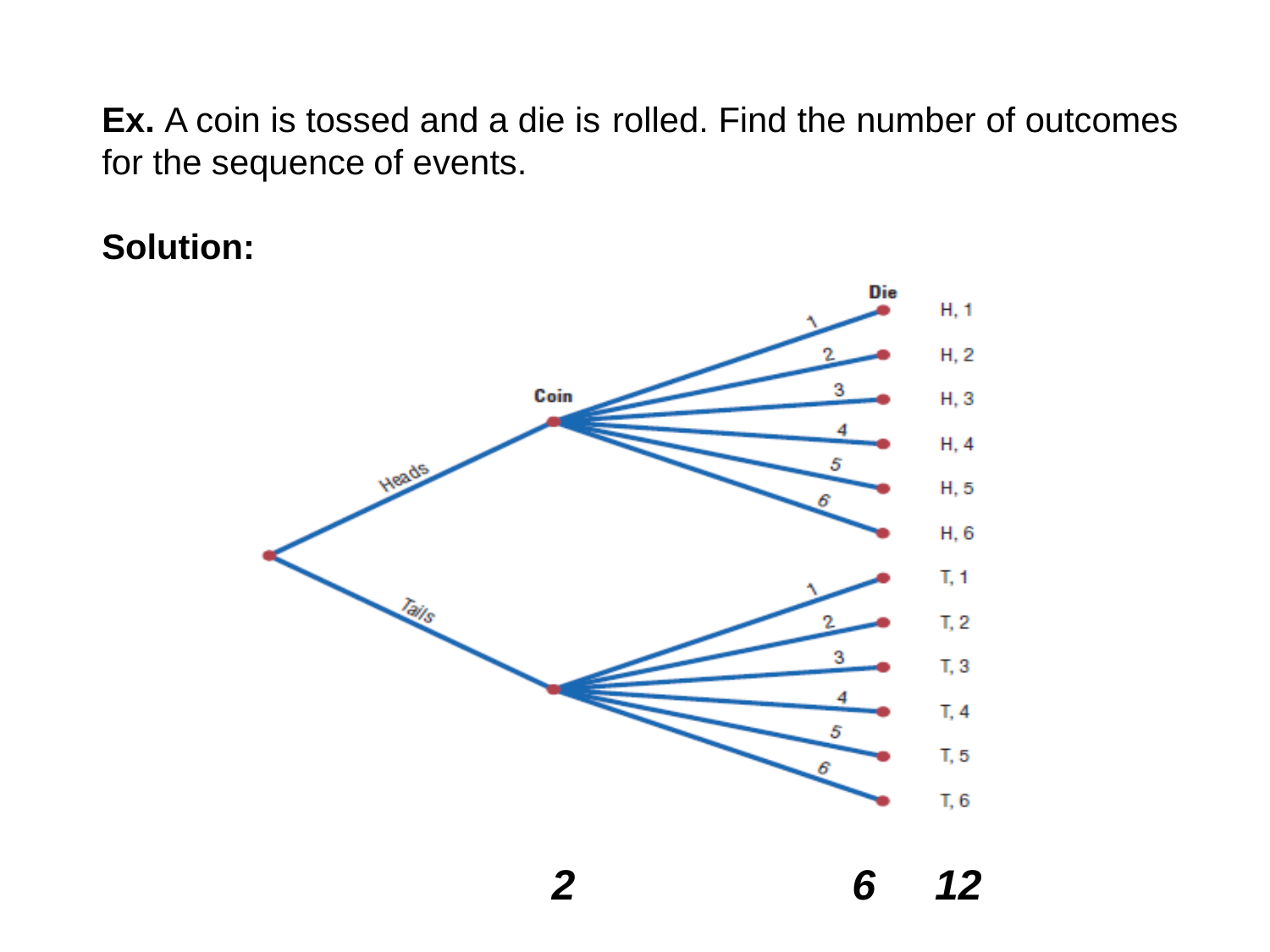

Ex. A coin is tossed and a die is
rolled.
Find
the
number
of
outcomes
for the sequence
of
events.
Solution:

2
6
12